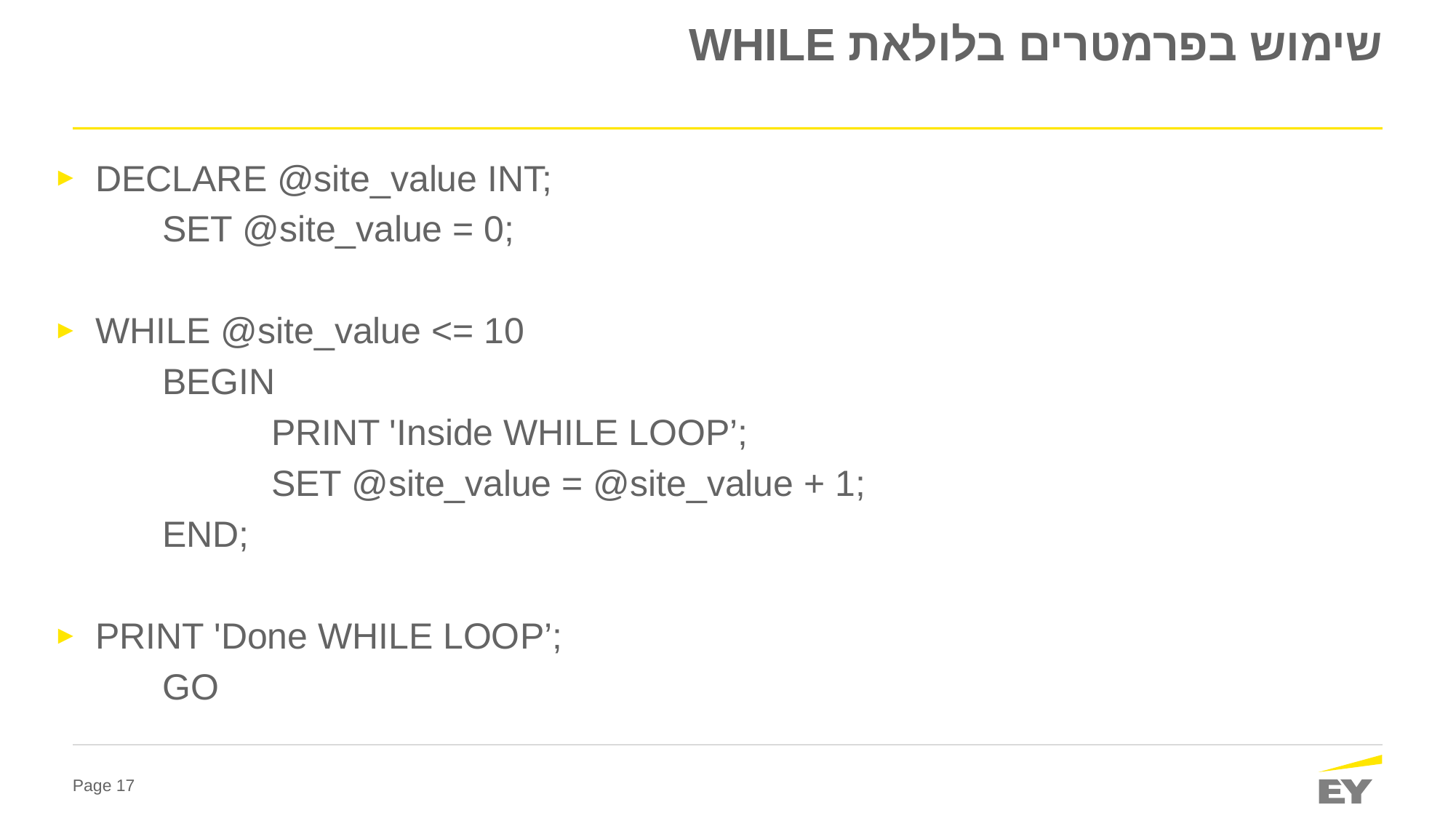

# שימוש בפרמטרים בלולאת WHILE
DECLARE @site_value INT;
	SET @site_value = 0;

WHILE @site_value <= 10
	BEGIN
		PRINT 'Inside WHILE LOOP’;
		SET @site_value = @site_value + 1;
	END;

PRINT 'Done WHILE LOOP’;
	GO